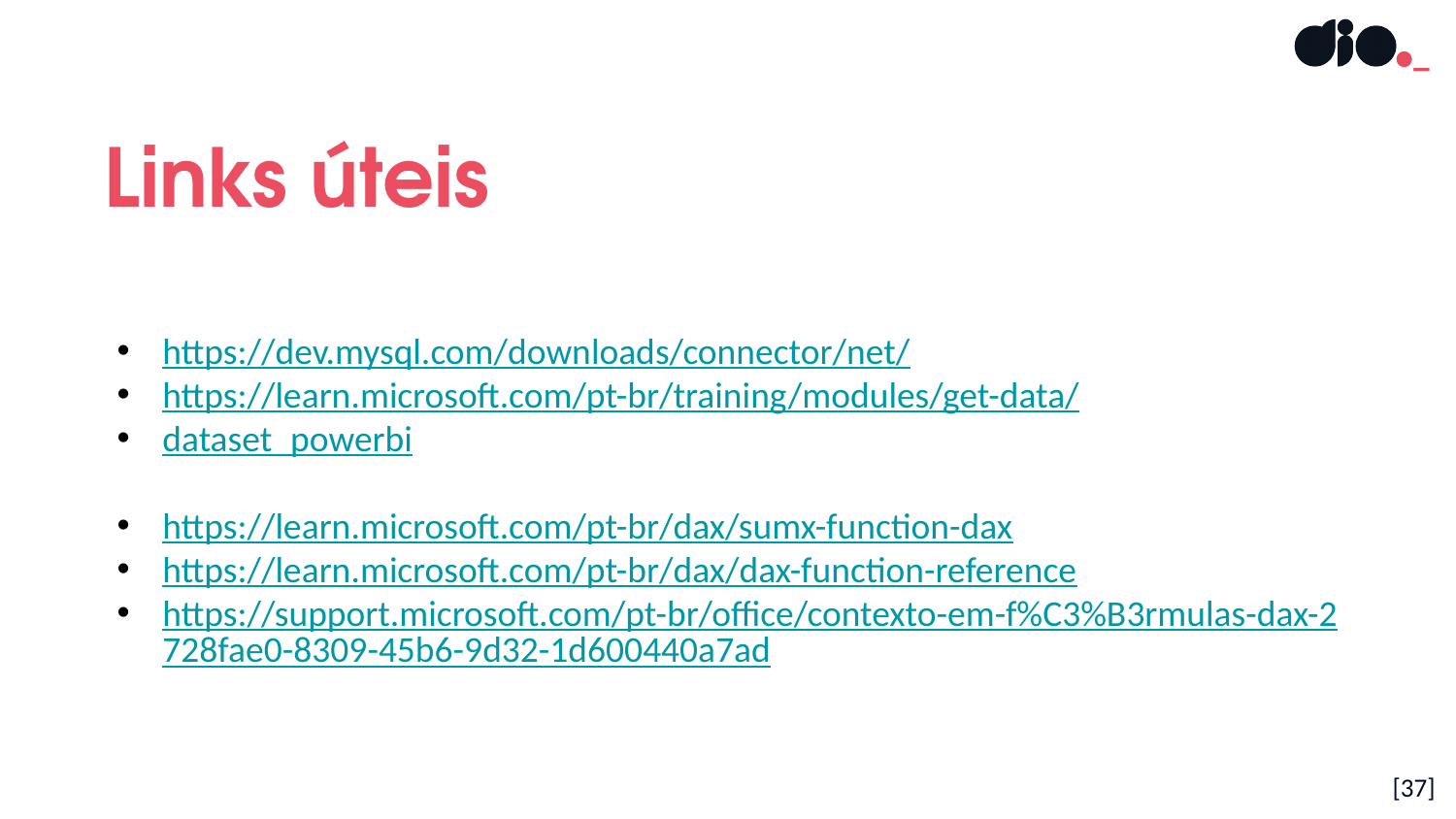

Links úteis
https://dev.mysql.com/downloads/connector/net/
https://learn.microsoft.com/pt-br/training/modules/get-data/
dataset_powerbi

https://learn.microsoft.com/pt-br/dax/sumx-function-dax
https://learn.microsoft.com/pt-br/dax/dax-function-reference
https://support.microsoft.com/pt-br/office/contexto-em-f%C3%B3rmulas-dax-2728fae0-8309-45b6-9d32-1d600440a7ad

[37]